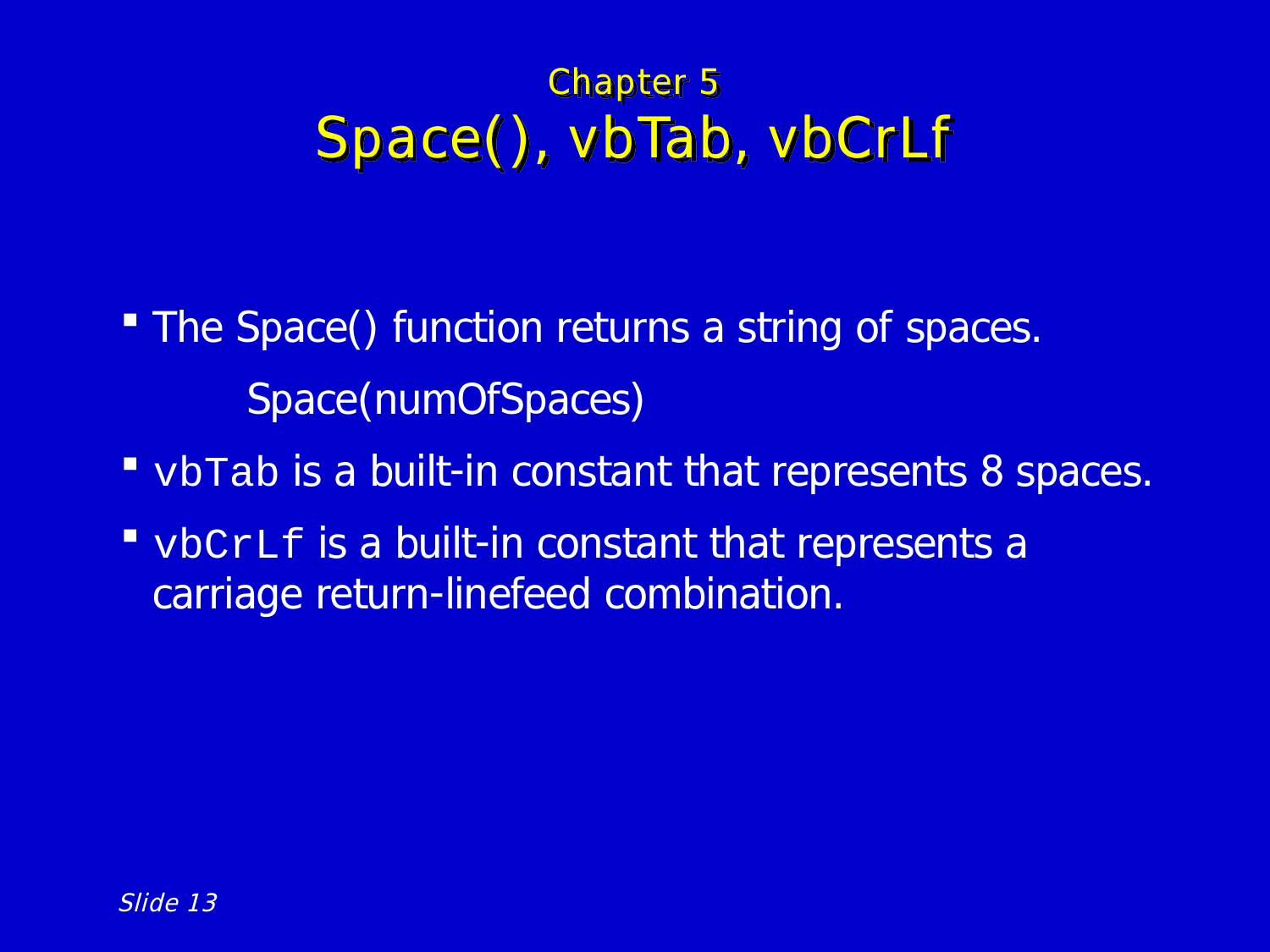

# Chapter 5 Space(), vbTab, vbCrLf
The Space() function returns a string of spaces.
	Space(numOfSpaces)
vbTab is a built-in constant that represents 8 spaces.
vbCrLf is a built-in constant that represents a carriage return-linefeed combination.
Slide 13